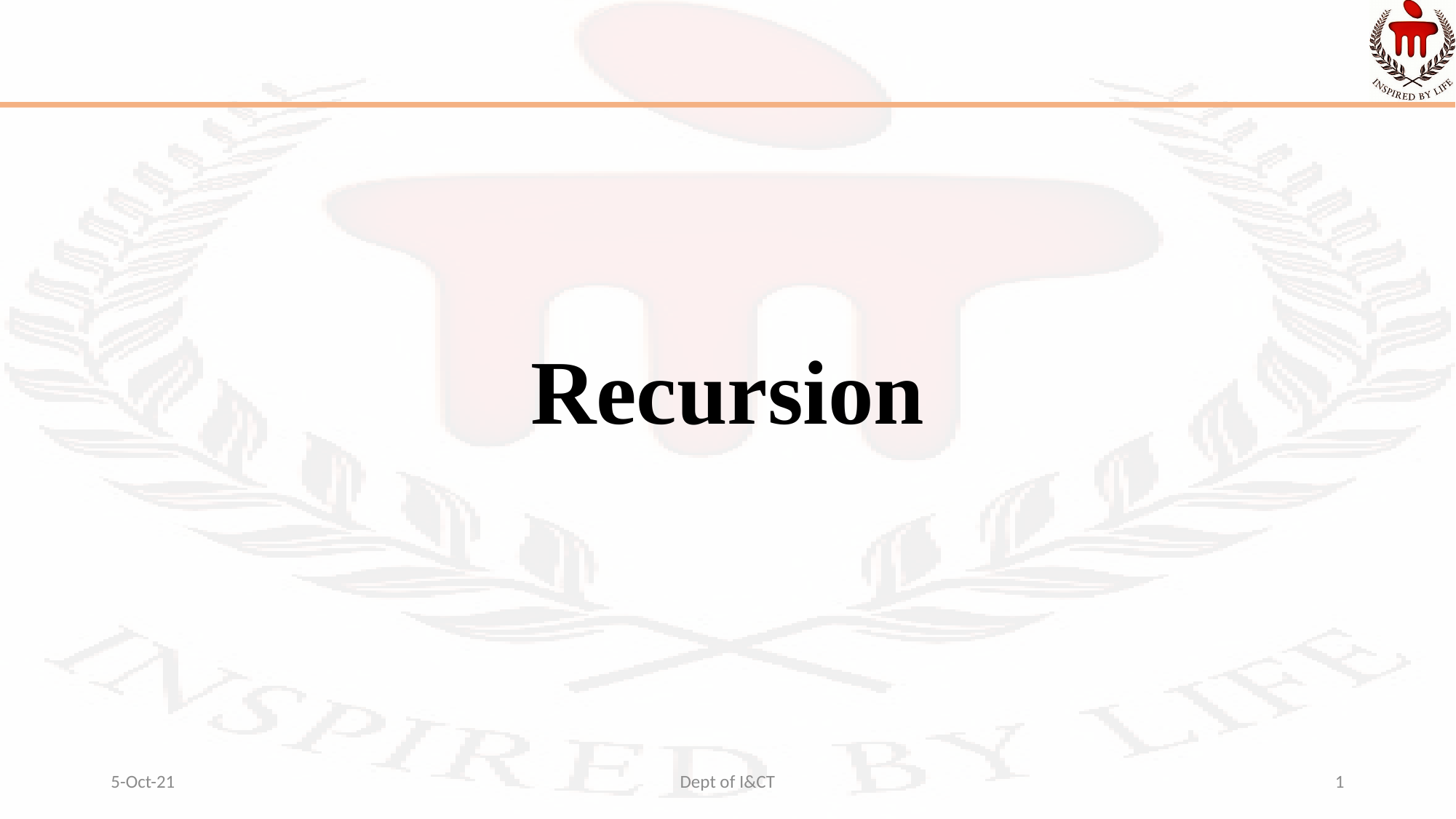

# Recursion
5-Oct-21
Dept of I&CT
1